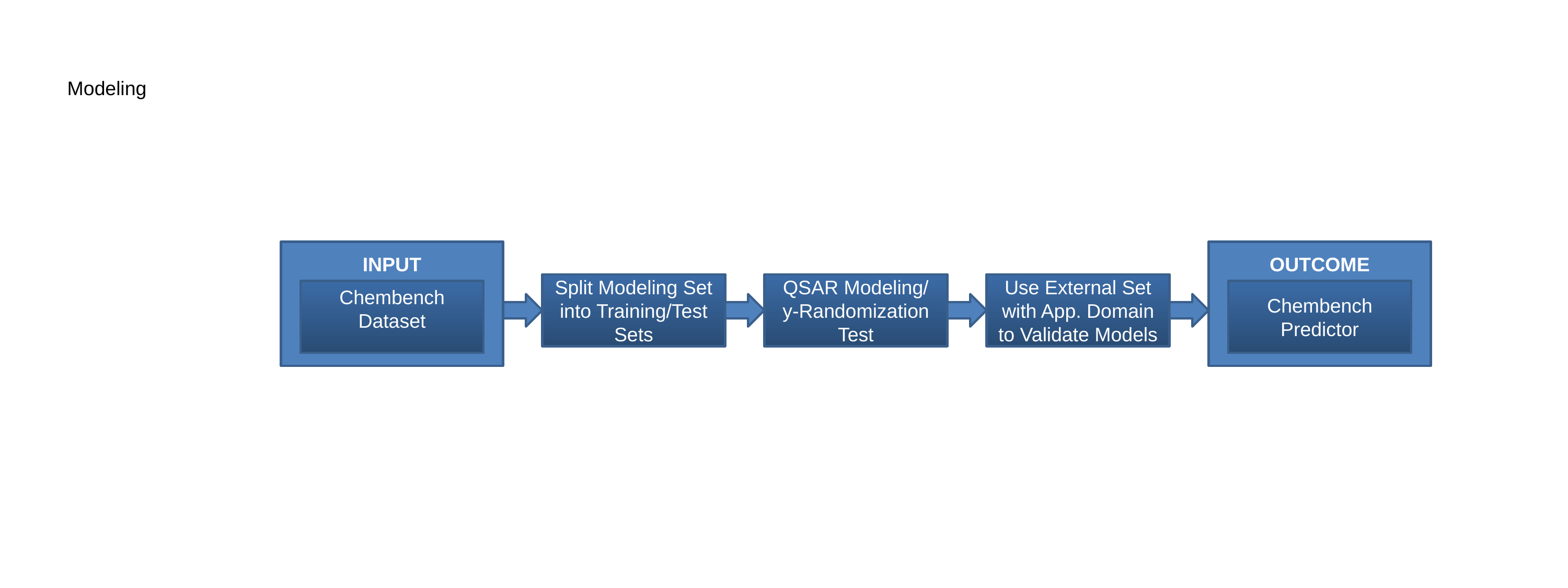

Modeling

INPUT
OUTCOME
Split Modeling Set into Training/Test Sets
QSAR Modeling/
y-Randomization Test
Use External Set with App. Domain to Validate Models

Chembench Dataset
Chembench Predictor